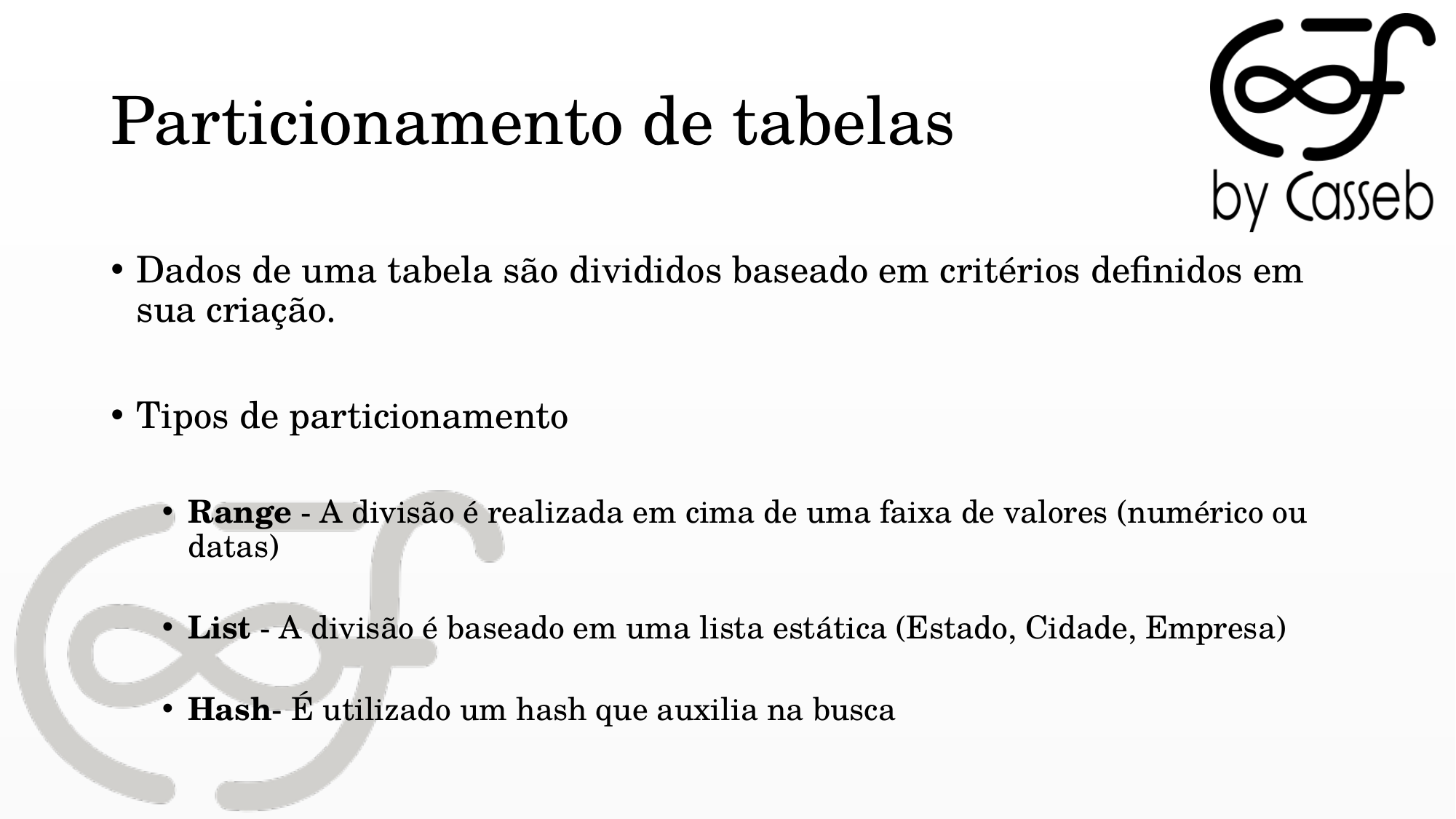

# Particionamento de tabelas
Dados de uma tabela são divididos baseado em critérios definidos em sua criação.

Tipos de particionamento

Range - A divisão é realizada em cima de uma faixa de valores (numérico ou datas)

List - A divisão é baseado em uma lista estática (Estado, Cidade, Empresa)

Hash- É utilizado um hash que auxilia na busca